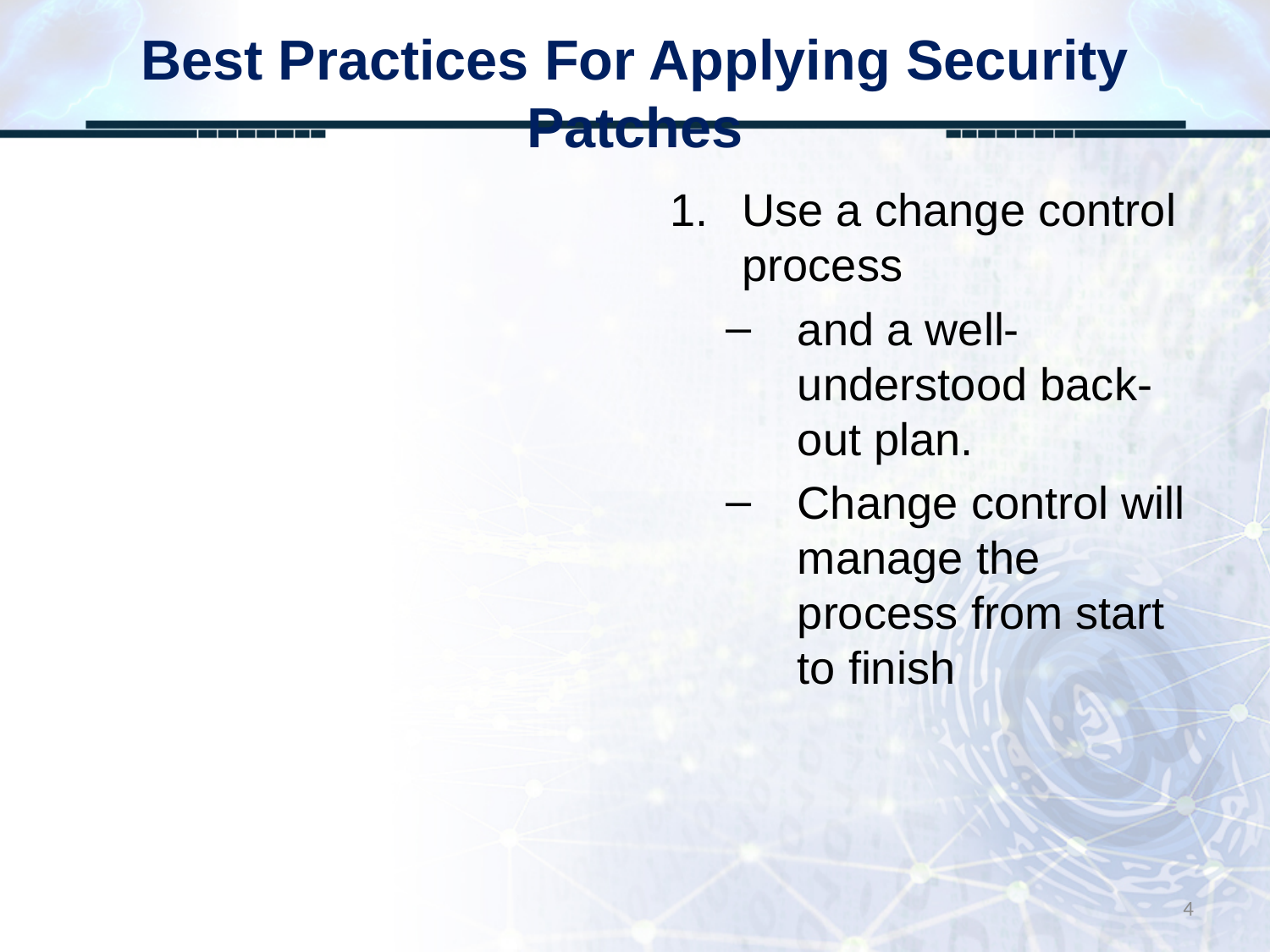

# Best Practices For Applying Security Patches
Use a change control process
and a well-understood back-out plan.
Change control will manage the process from start to finish

4